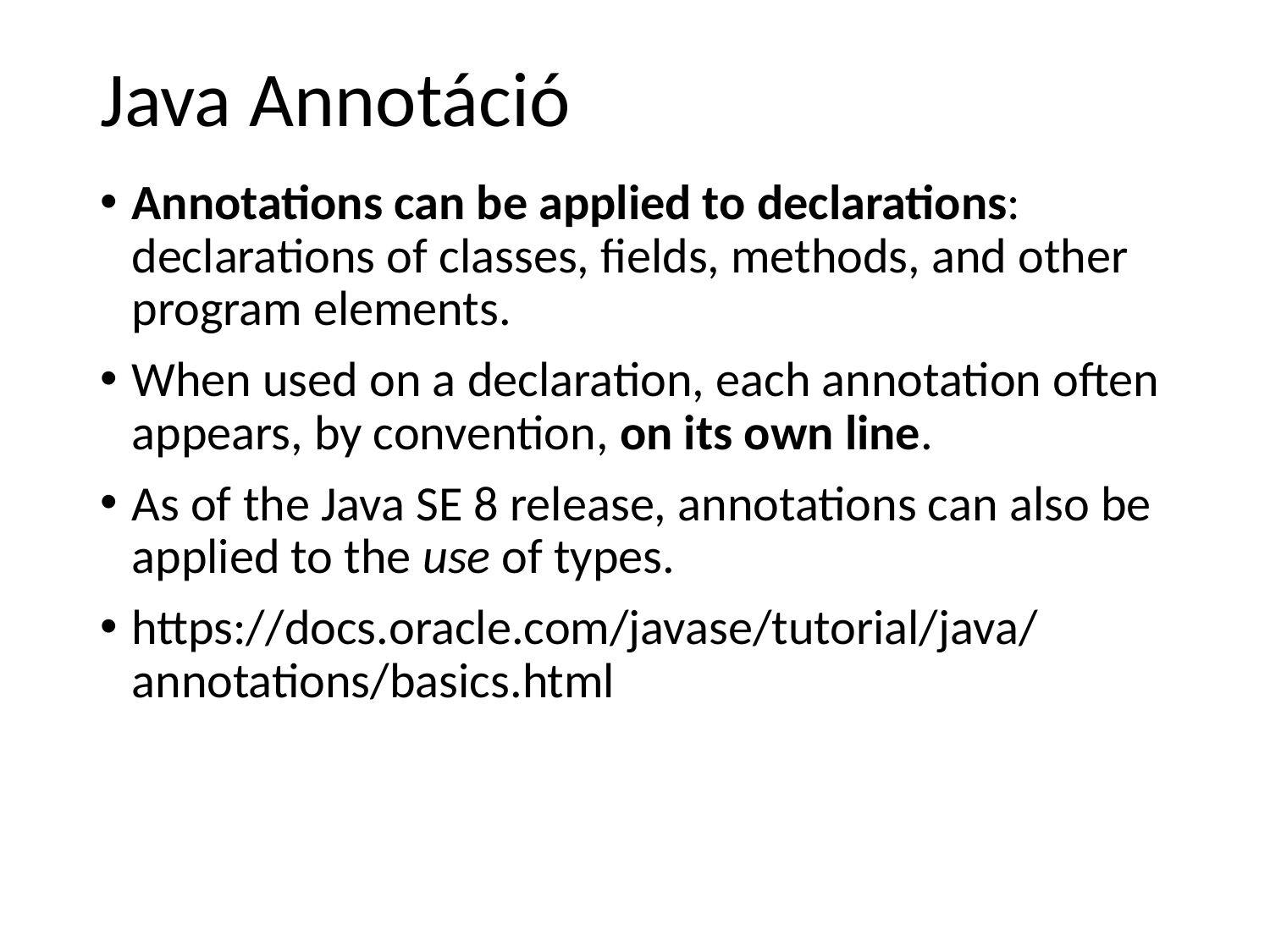

# Java Annotáció
Annotations can be applied to declarations: declarations of classes, fields, methods, and other program elements.
When used on a declaration, each annotation often appears, by convention, on its own line.
As of the Java SE 8 release, annotations can also be applied to the use of types.
https://docs.oracle.com/javase/tutorial/java/annotations/basics.html